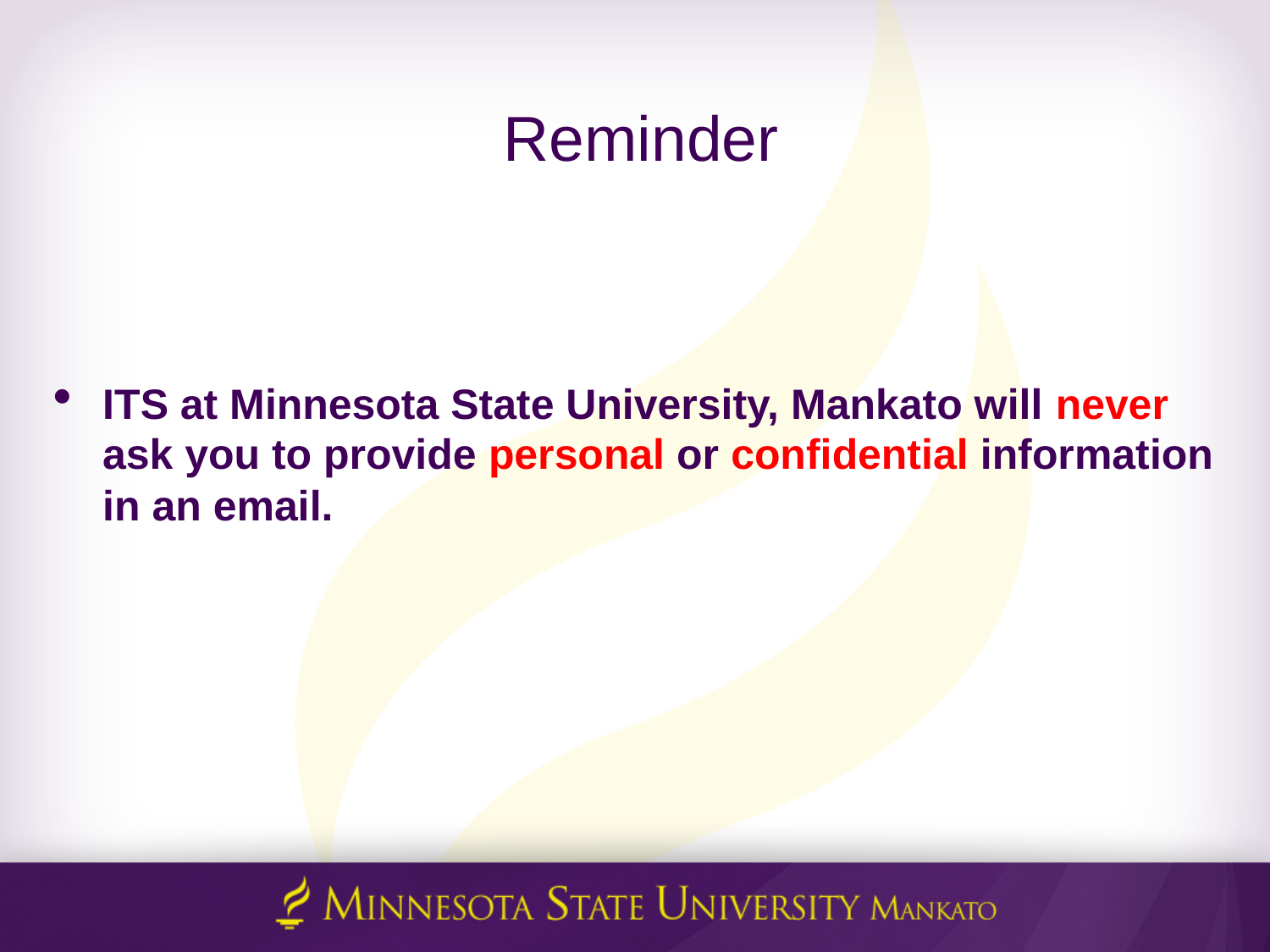

# Reminder

ITS at Minnesota State University, Mankato will never ask you to provide personal or confidential information in an email.